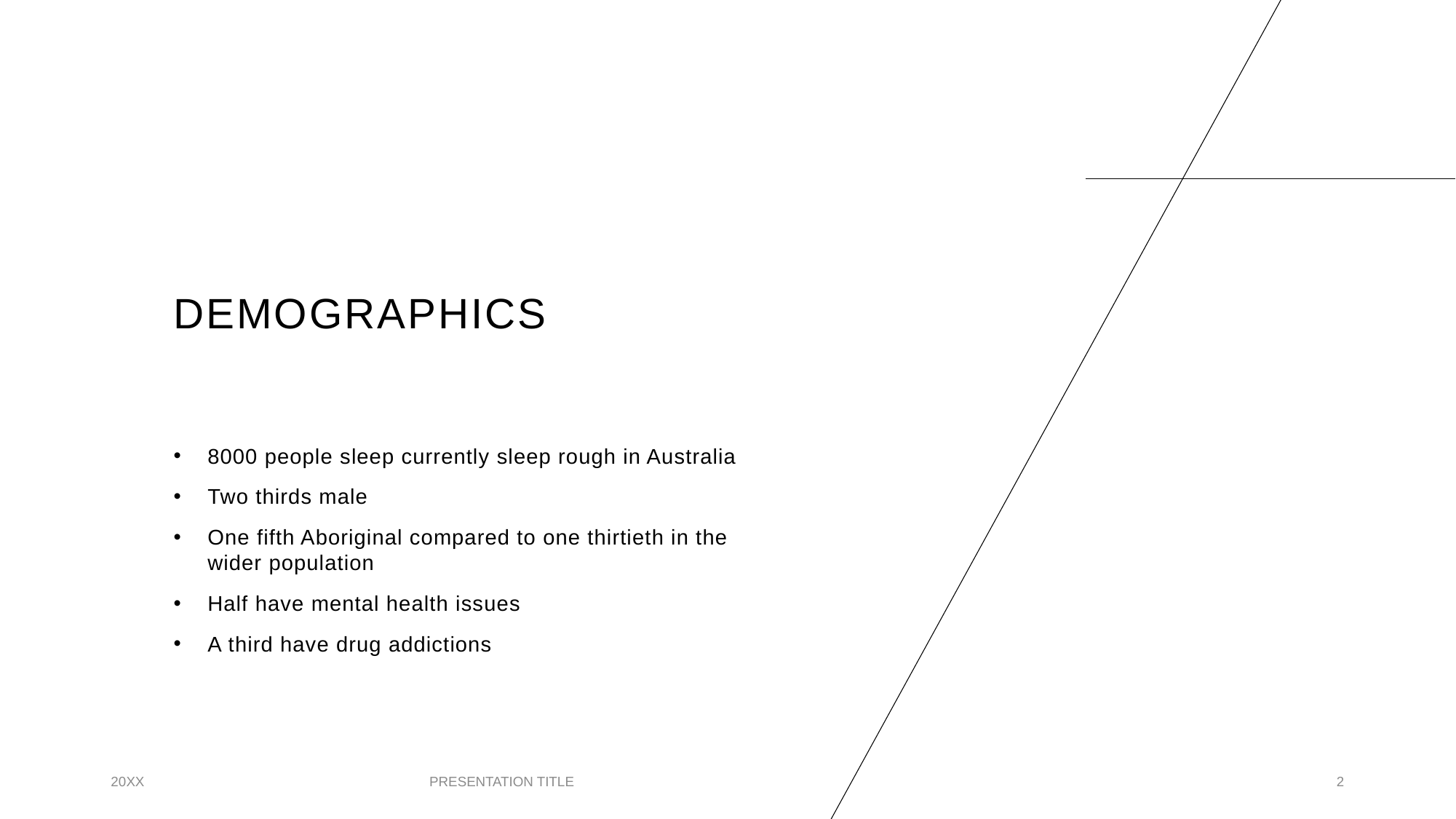

# Demographics
8000 people sleep currently sleep rough in Australia
Two thirds male
One fifth Aboriginal compared to one thirtieth in the wider population
Half have mental health issues
A third have drug addictions
20XX
PRESENTATION TITLE
2